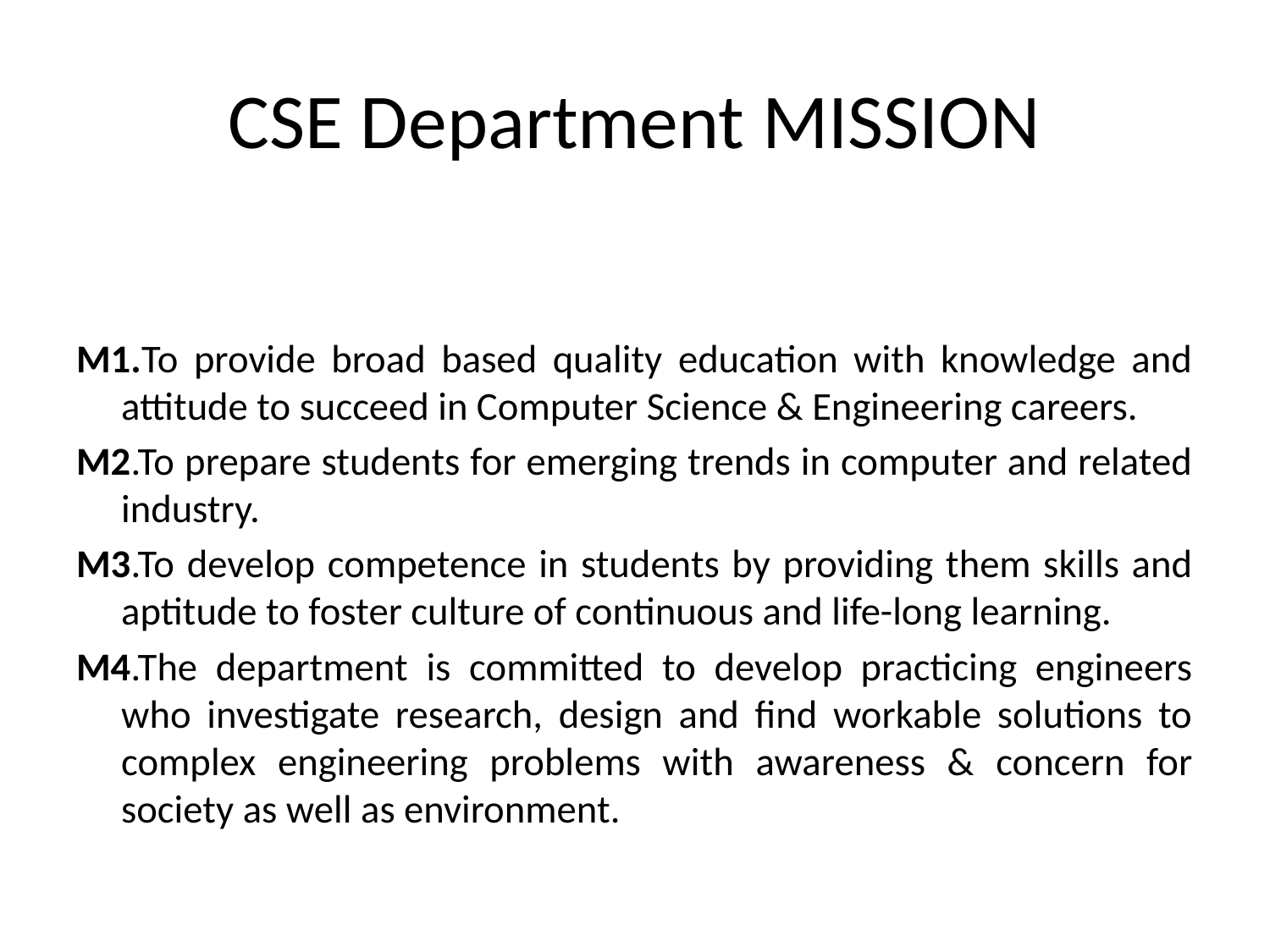

# CSE Department MISSION

M1.To provide broad based quality education with knowledge and attitude to succeed in Computer Science & Engineering careers.
M2.To prepare students for emerging trends in computer and related industry.
M3.To develop competence in students by providing them skills and aptitude to foster culture of continuous and life-long learning.
M4.The department is committed to develop practicing engineers who investigate research, design and find workable solutions to complex engineering problems with awareness & concern for society as well as environment.